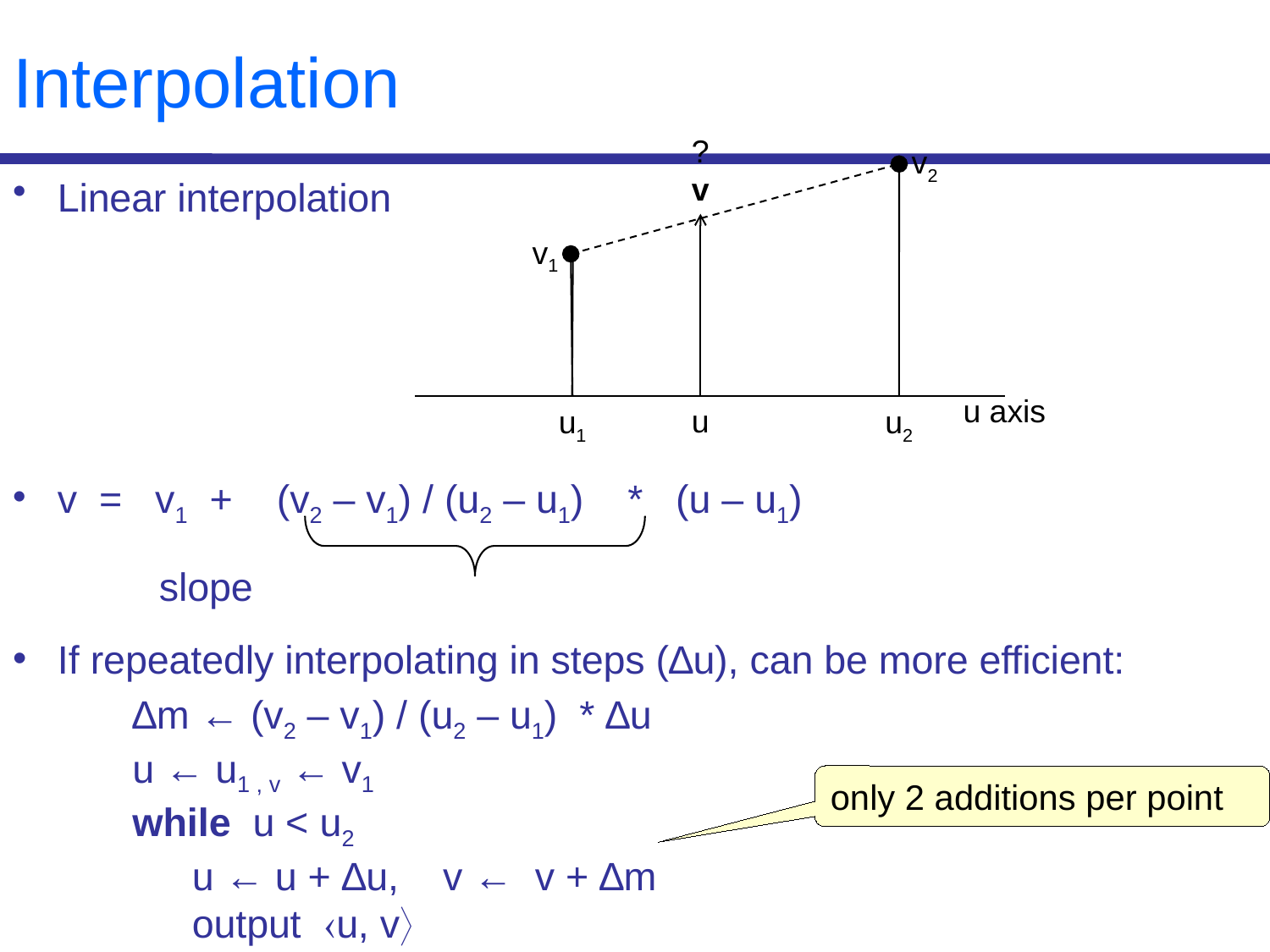

# Interpolation
?
v
u
v2
Linear interpolation

v  =   v1  +    (v2 – v1) / (u2 – u1)    *   (u – u1)
	 	slope
If repeatedly interpolating in steps (∆u), can be more efficient:
∆m ← (v2 – v1) / (u2 – u1)  * ∆u
u ← u1 , v ← v1
while  u < u2
u ← u + ∆u,    v ←  v + ∆m
output  〈u, v〉
v1

u axis
u1
u2
only 2 additions per point